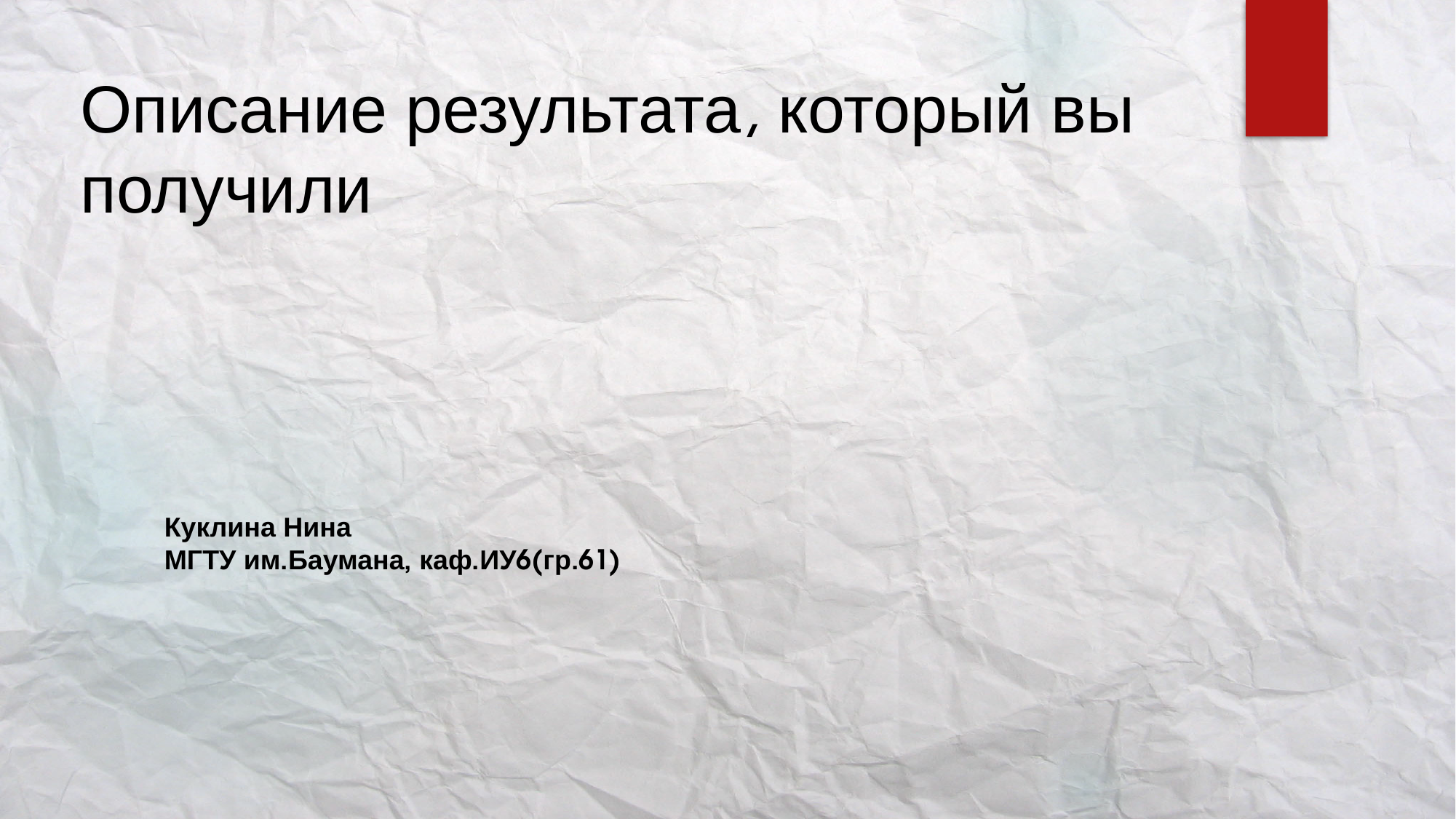

# Описание результата, который вы получили
Куклина Нина
МГТУ им.Баумана, каф.ИУ6(гр.61)